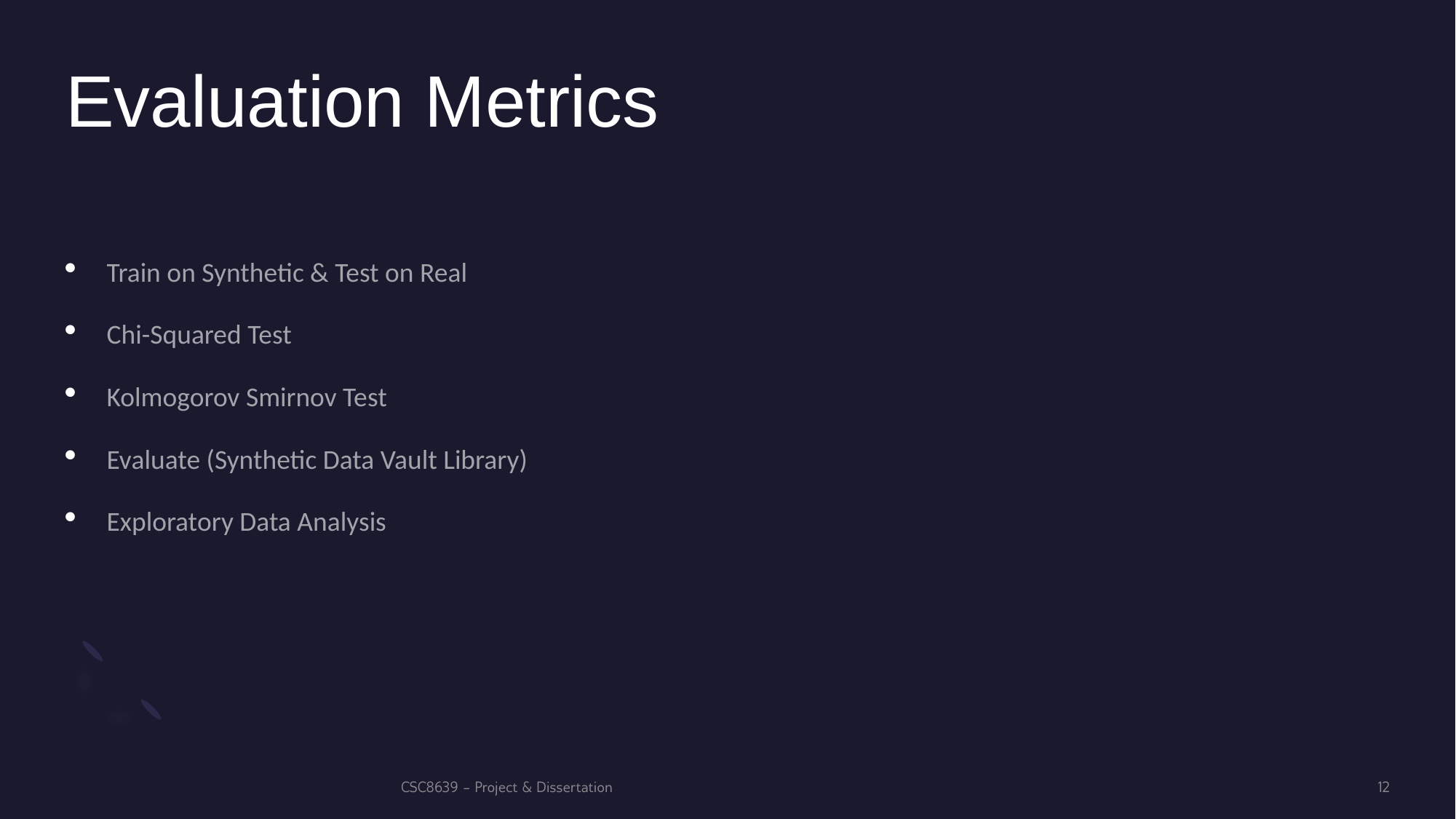

# Evaluation Metrics
Train on Synthetic & Test on Real
Chi-Squared Test
Kolmogorov Smirnov Test
Evaluate (Synthetic Data Vault Library)
Exploratory Data Analysis

CSC8639 – Project & Dissertation
12